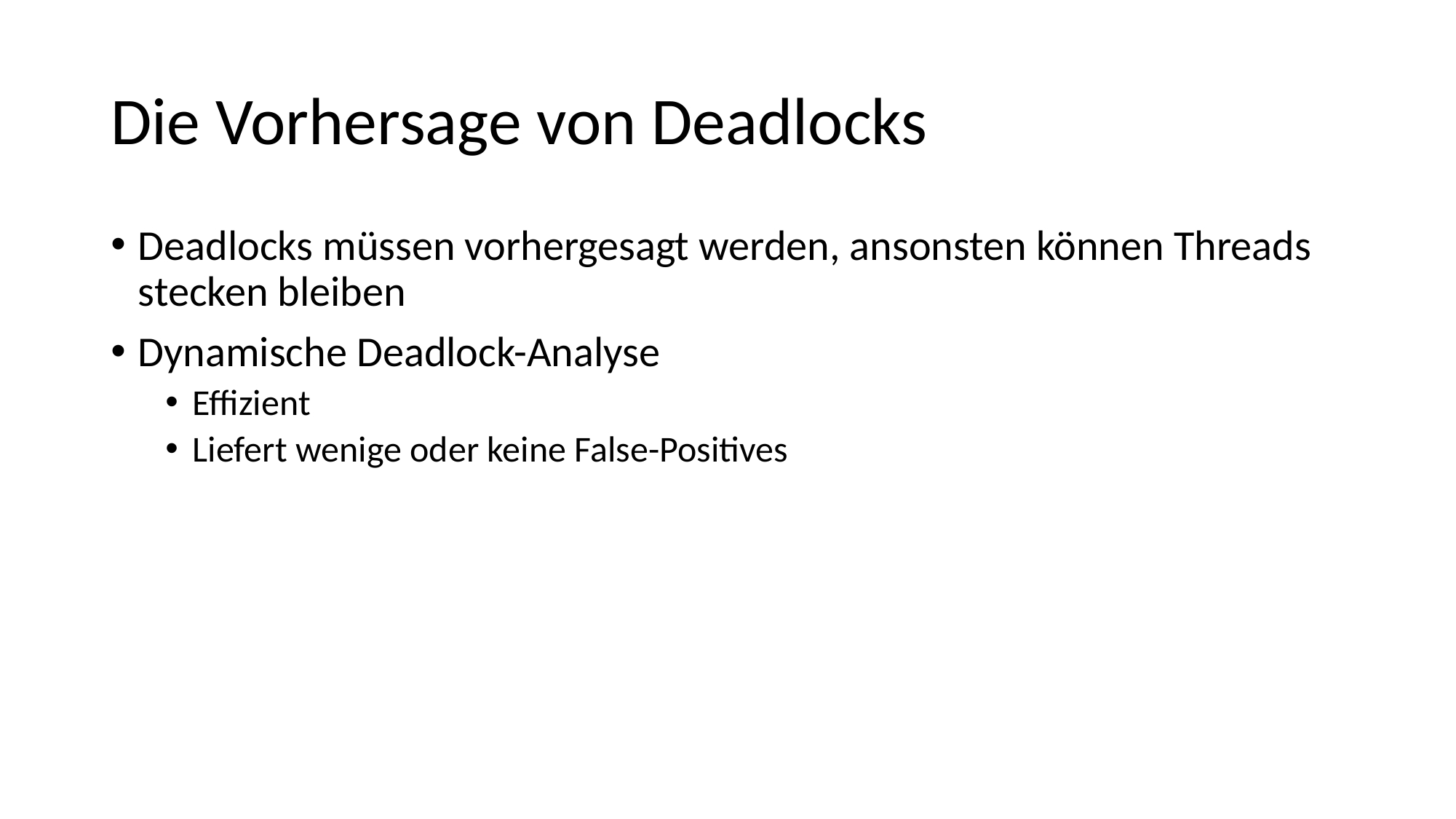

# Die Vorhersage von Deadlocks
Deadlocks müssen vorhergesagt werden, ansonsten können Threads stecken bleiben
Dynamische Deadlock-Analyse
Effizient
Liefert wenige oder keine False-Positives